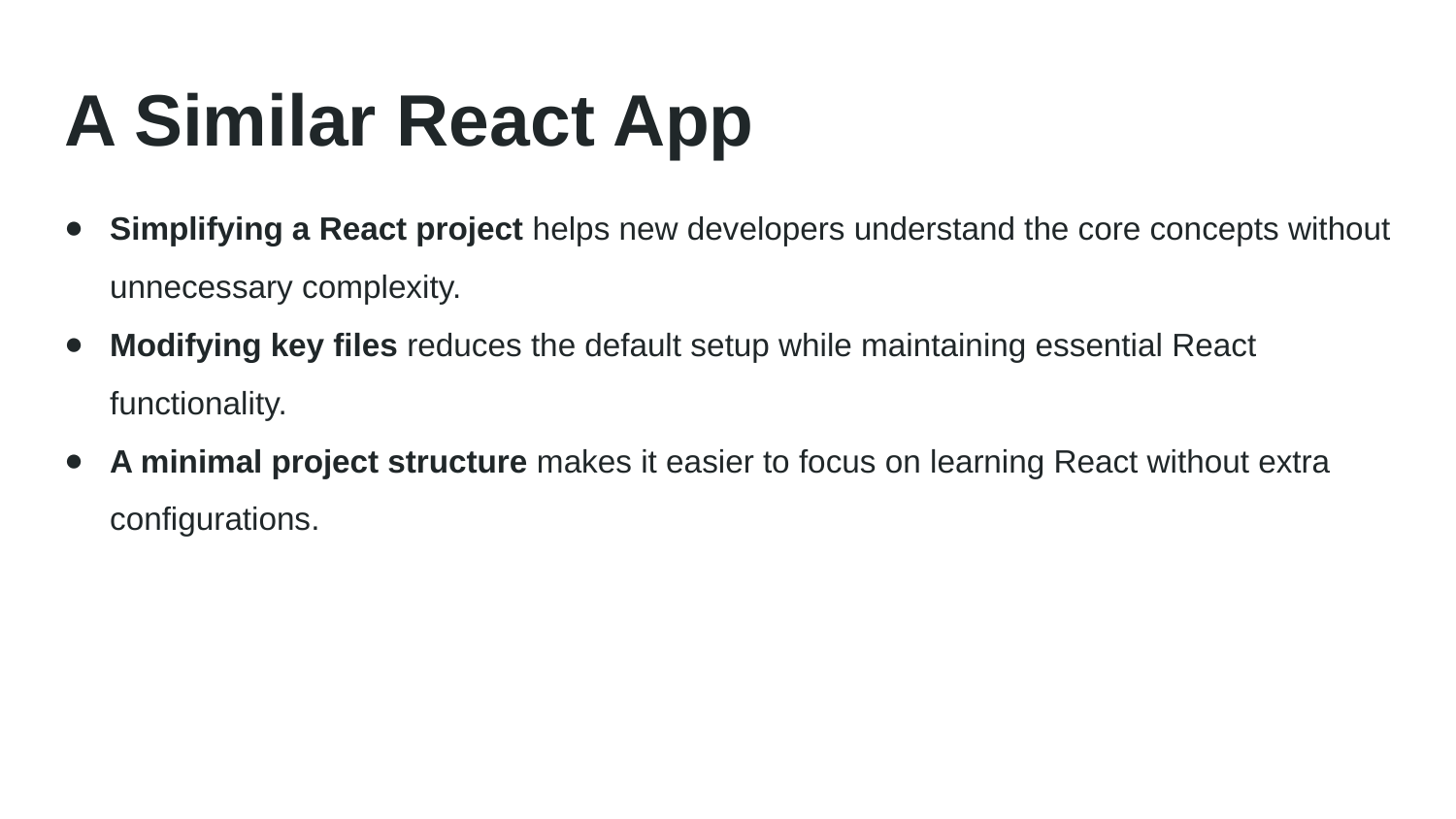

# A Similar React App
Simplifying a React project helps new developers understand the core concepts without unnecessary complexity.
Modifying key files reduces the default setup while maintaining essential React functionality.
A minimal project structure makes it easier to focus on learning React without extra configurations.